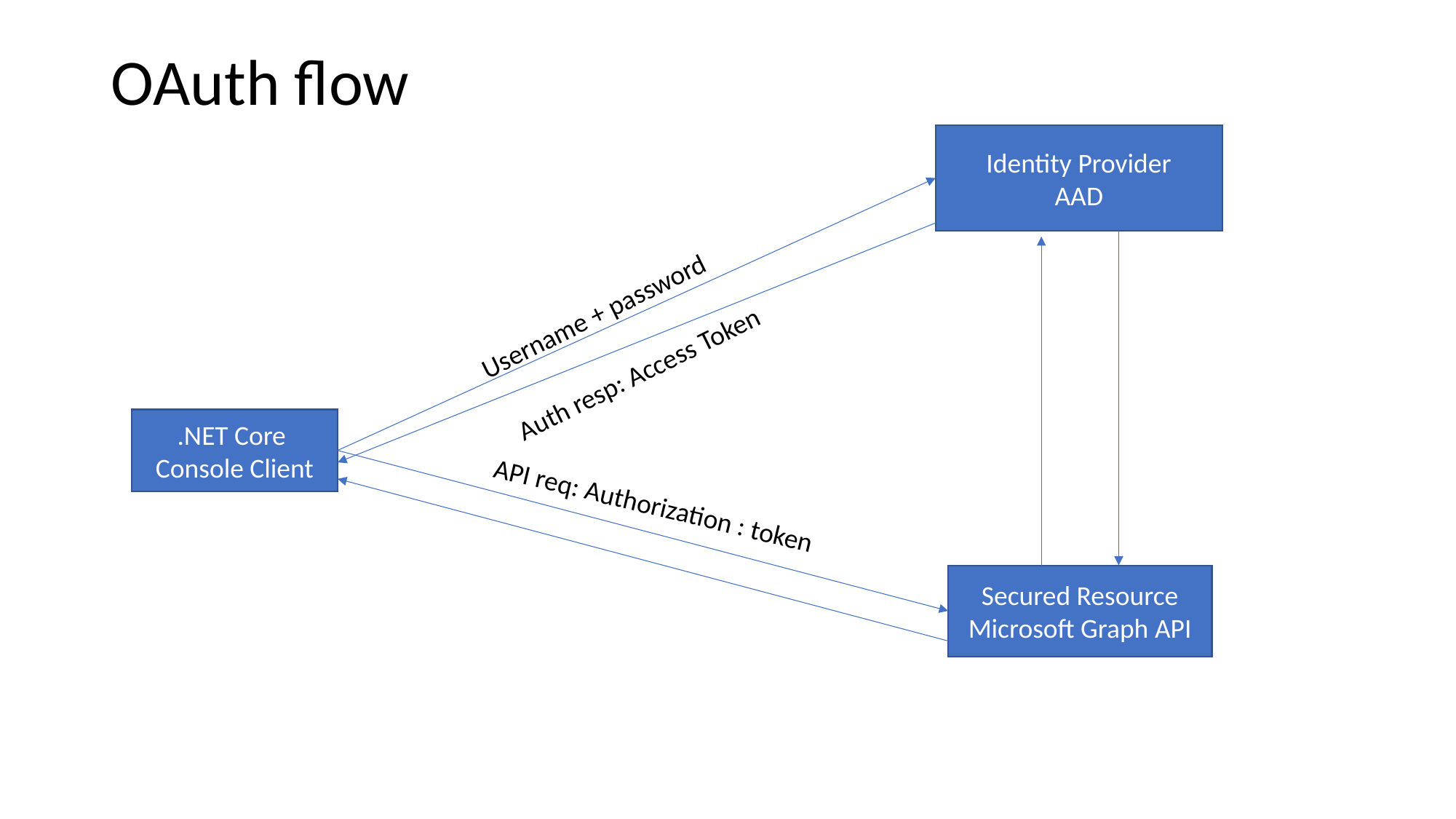

# OAuth flow
Identity Provider
AAD
Username + password
Auth resp: Access Token
.NET Core
Console Client
API req: Authorization : token
Secured Resource
Microsoft Graph API